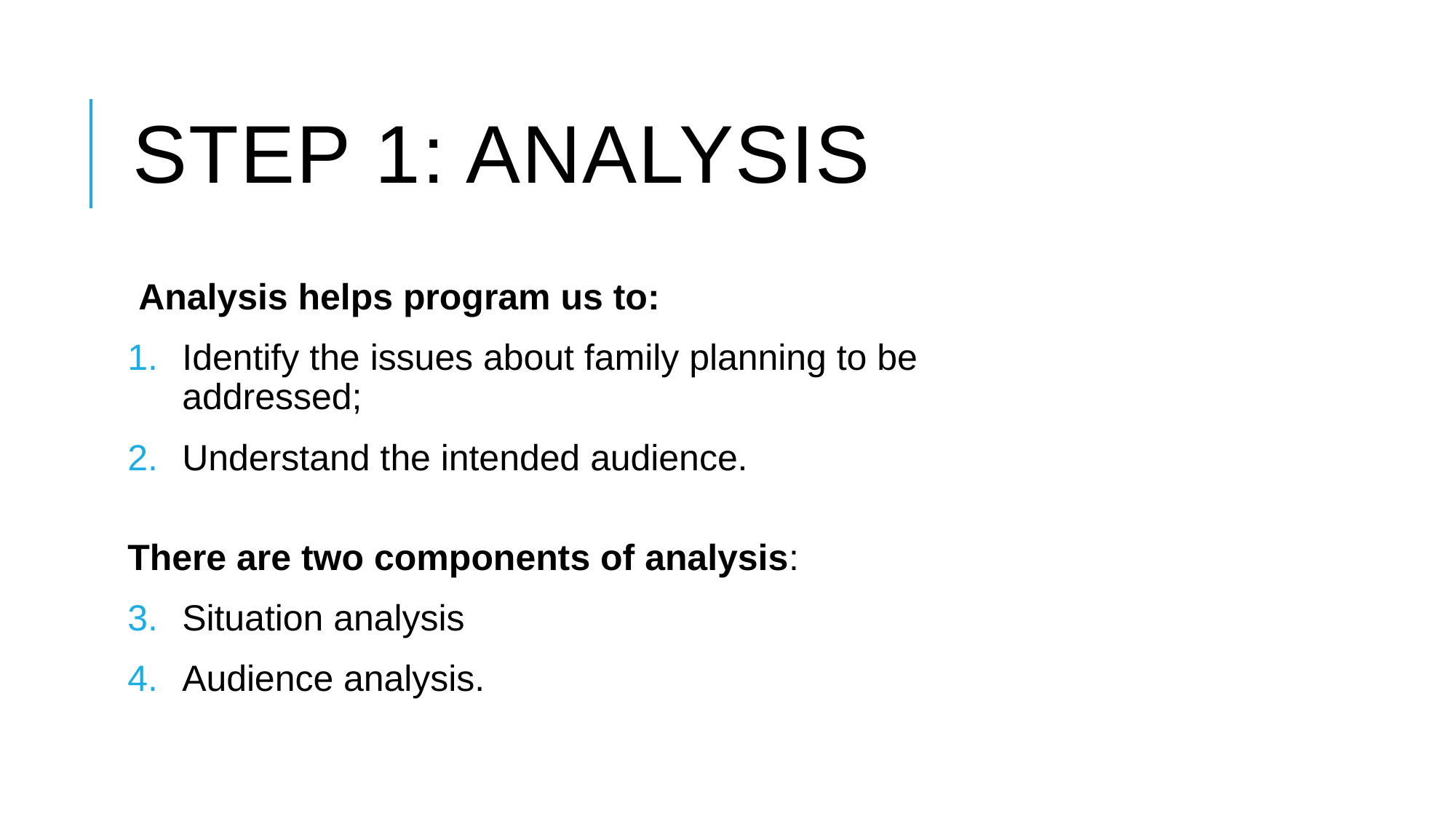

# STEP 1: ANALYSIS
Analysis helps program us to:
Identify the issues about family planning to be
addressed;
Understand the intended audience.
There are two components of analysis:
Situation analysis
Audience analysis.